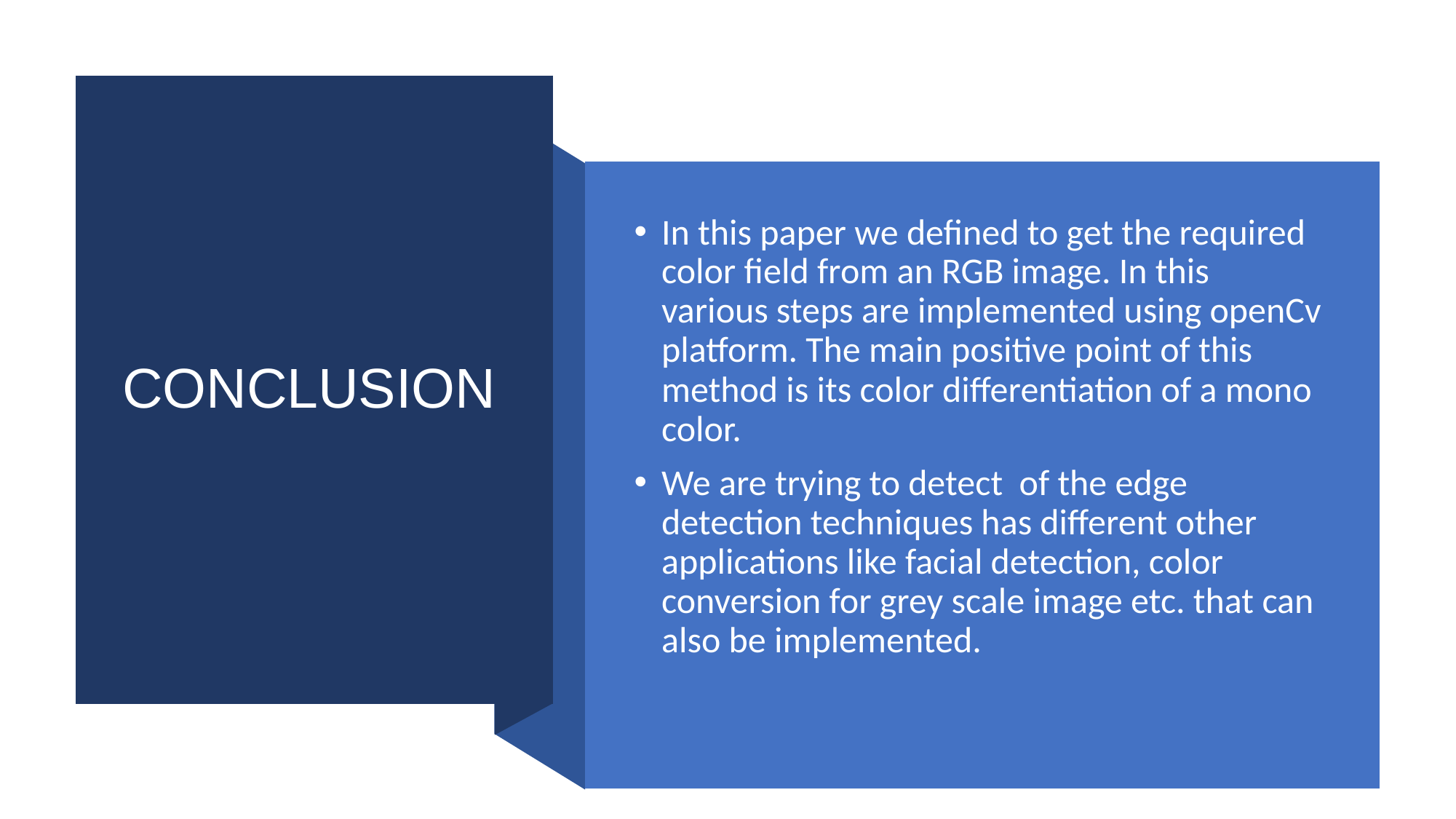

# CONCLUSION

In this paper we defined to get the required color field from an RGB image. In this various steps are implemented using openCv platform. The main positive point of this method is its color differentiation of a mono color.
We are trying to detect  of the edge detection techniques has different other applications like facial detection, color conversion for grey scale image etc. that can also be implemented.